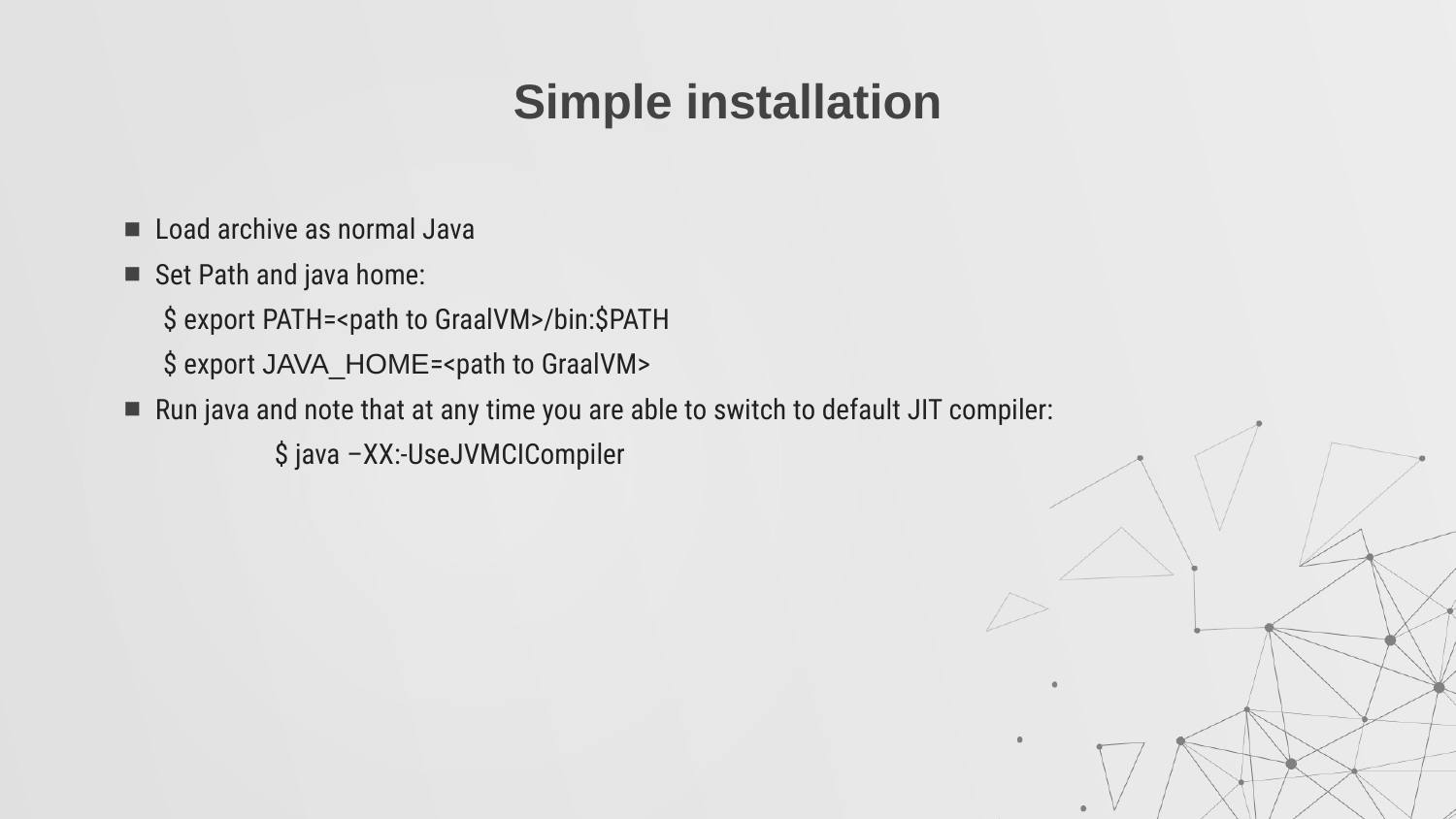

# Simple installation

Load archive as normal Java
Set Path and java home:
      $ export PATH=<path to GraalVM>/bin:$PATH
      $ export JAVA_HOME=<path to GraalVM>
Run java and note that at any time you are able to switch to default JIT compiler:
                       $ java –XX:-UseJVMCICompiler